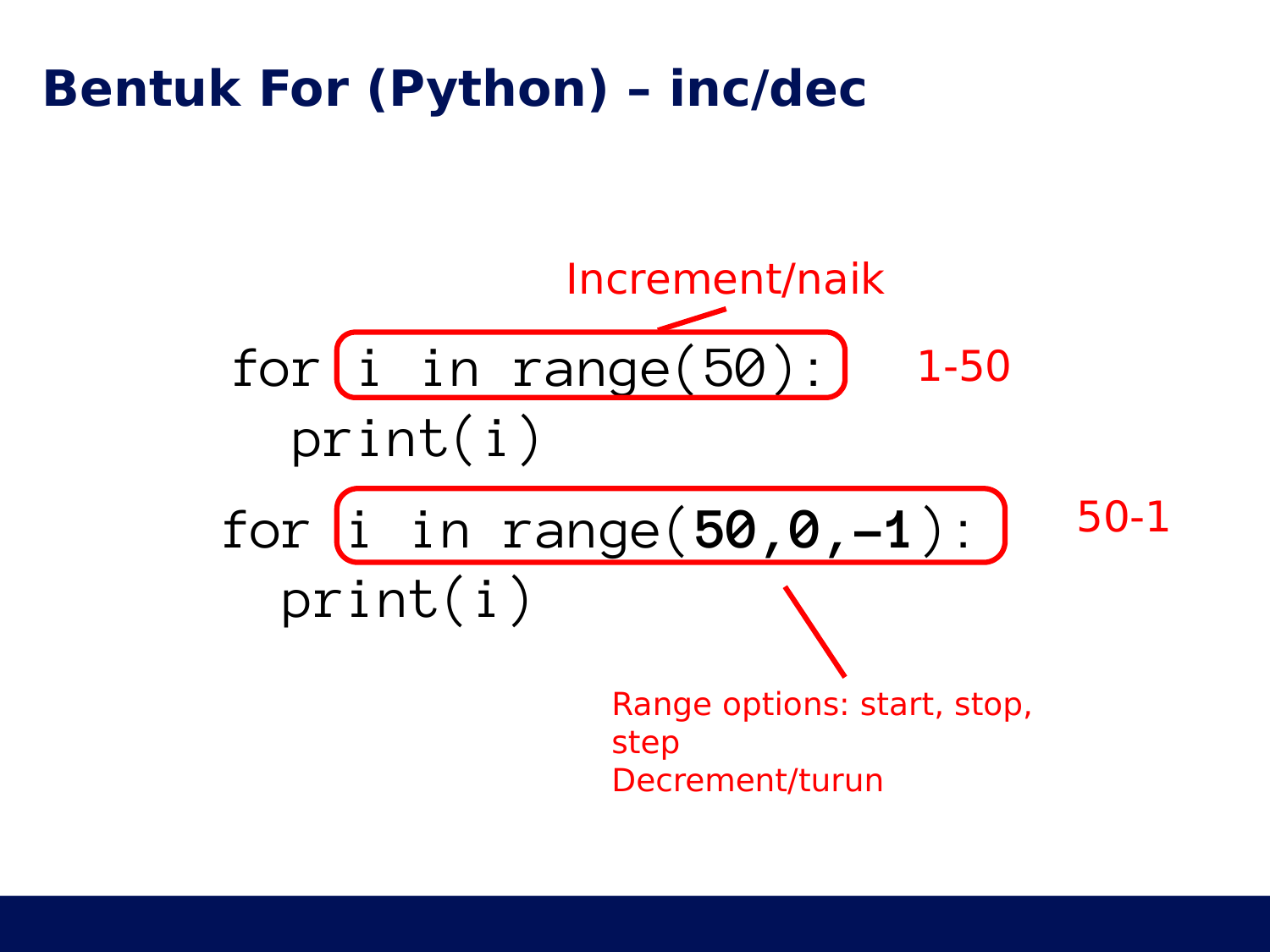

# Bentuk For (Python) – inc/dec
Increment/naik
for i in range(50):
  print(i)

1-50
for i in range(50,0,-1):
  print(i)
50-1

Range options: start, stop, step
Decrement/turun